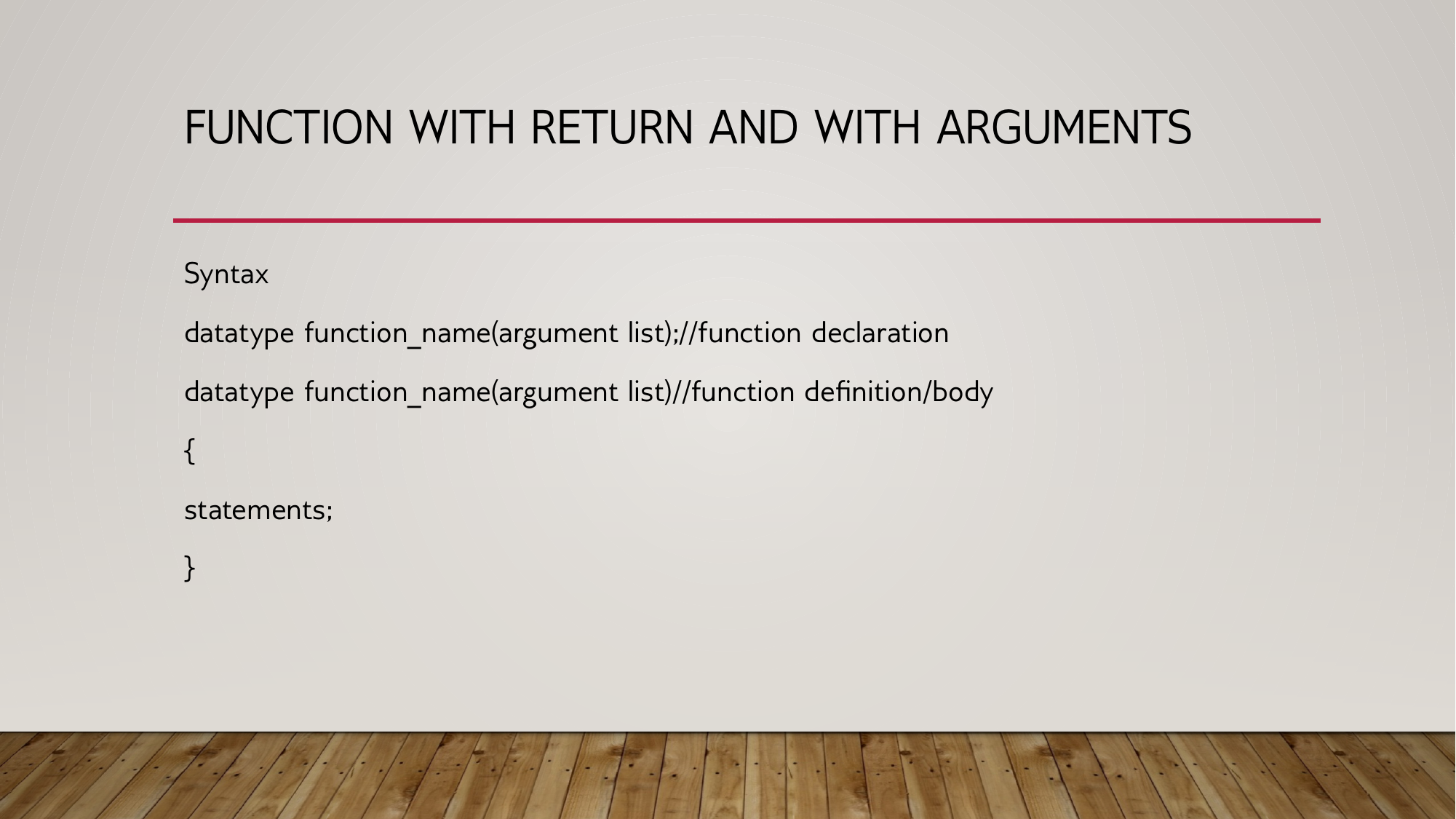

# Function with return and with arguments
Syntax
datatype function_name(argument list);//function declaration
datatype function_name(argument list)//function definition/body
{
statements;
}